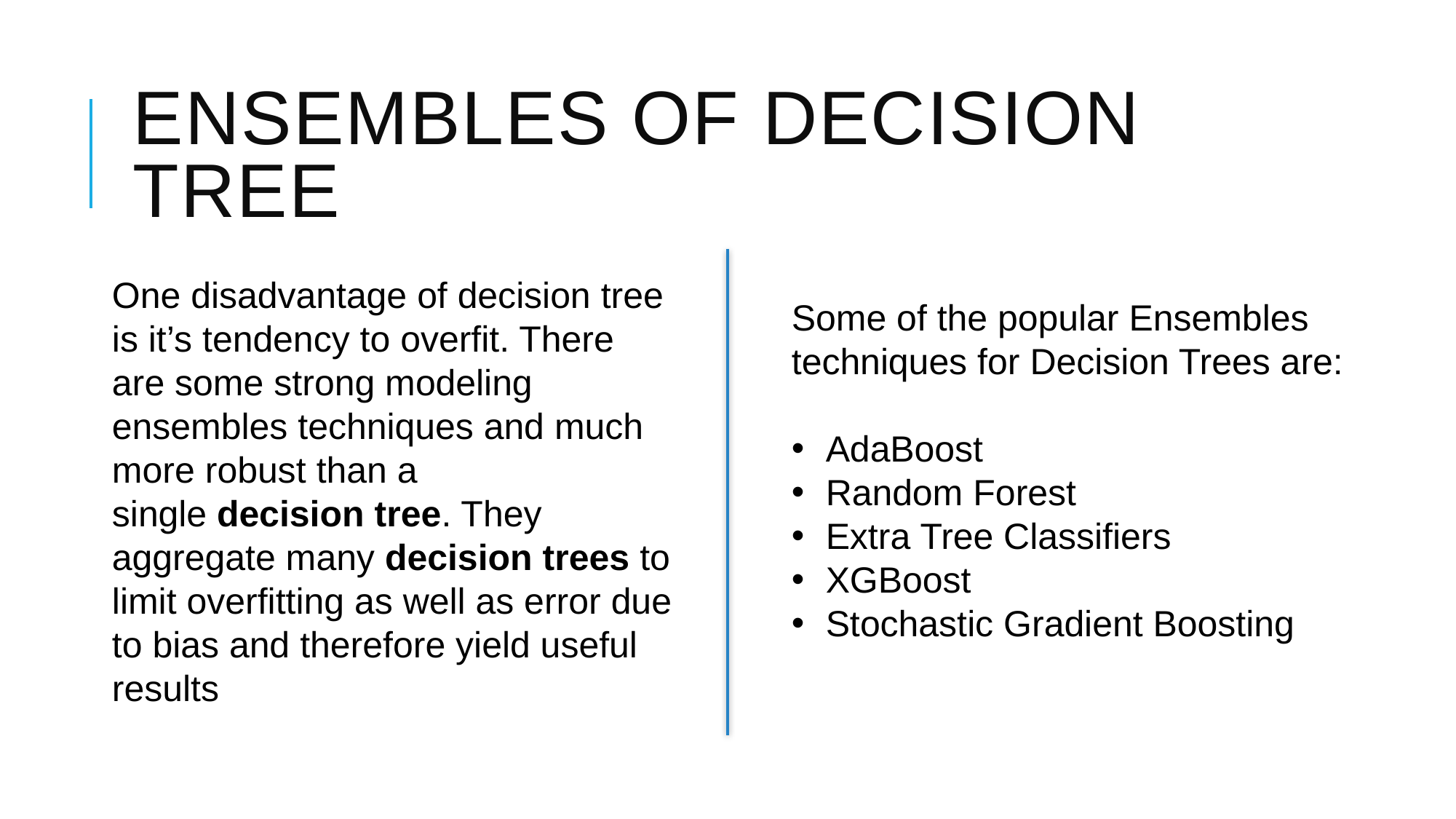

# Ensembles of Decision Tree
One disadvantage of decision tree is it’s tendency to overfit. There are some strong modeling ensembles techniques and much more robust than a single decision tree. They aggregate many decision trees to limit overfitting as well as error due to bias and therefore yield useful results
Some of the popular Ensembles techniques for Decision Trees are:

AdaBoost
Random Forest
Extra Tree Classifiers
XGBoost
Stochastic Gradient Boosting